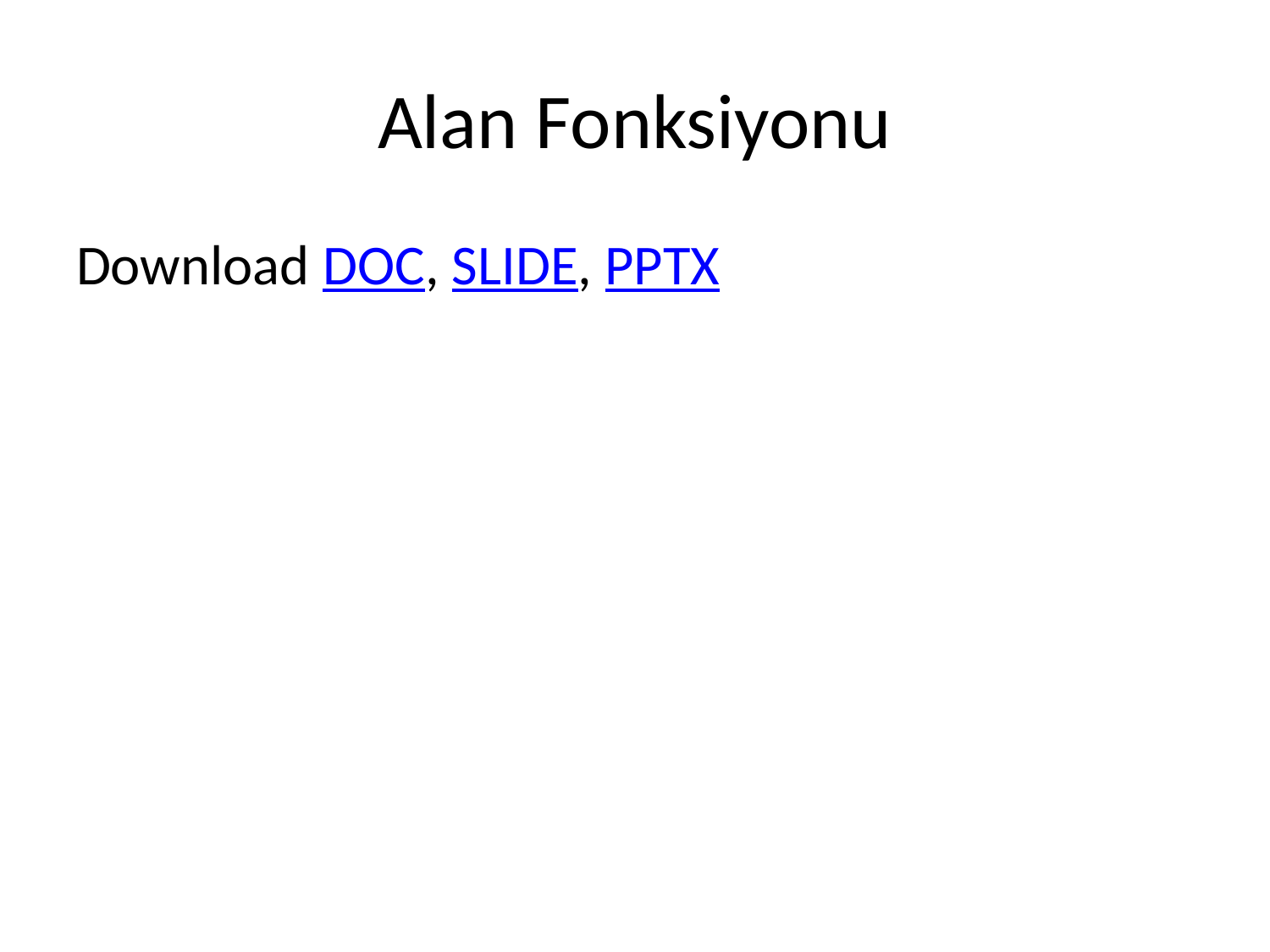

# Alan Fonksiyonu
Download DOC, SLIDE, PPTX